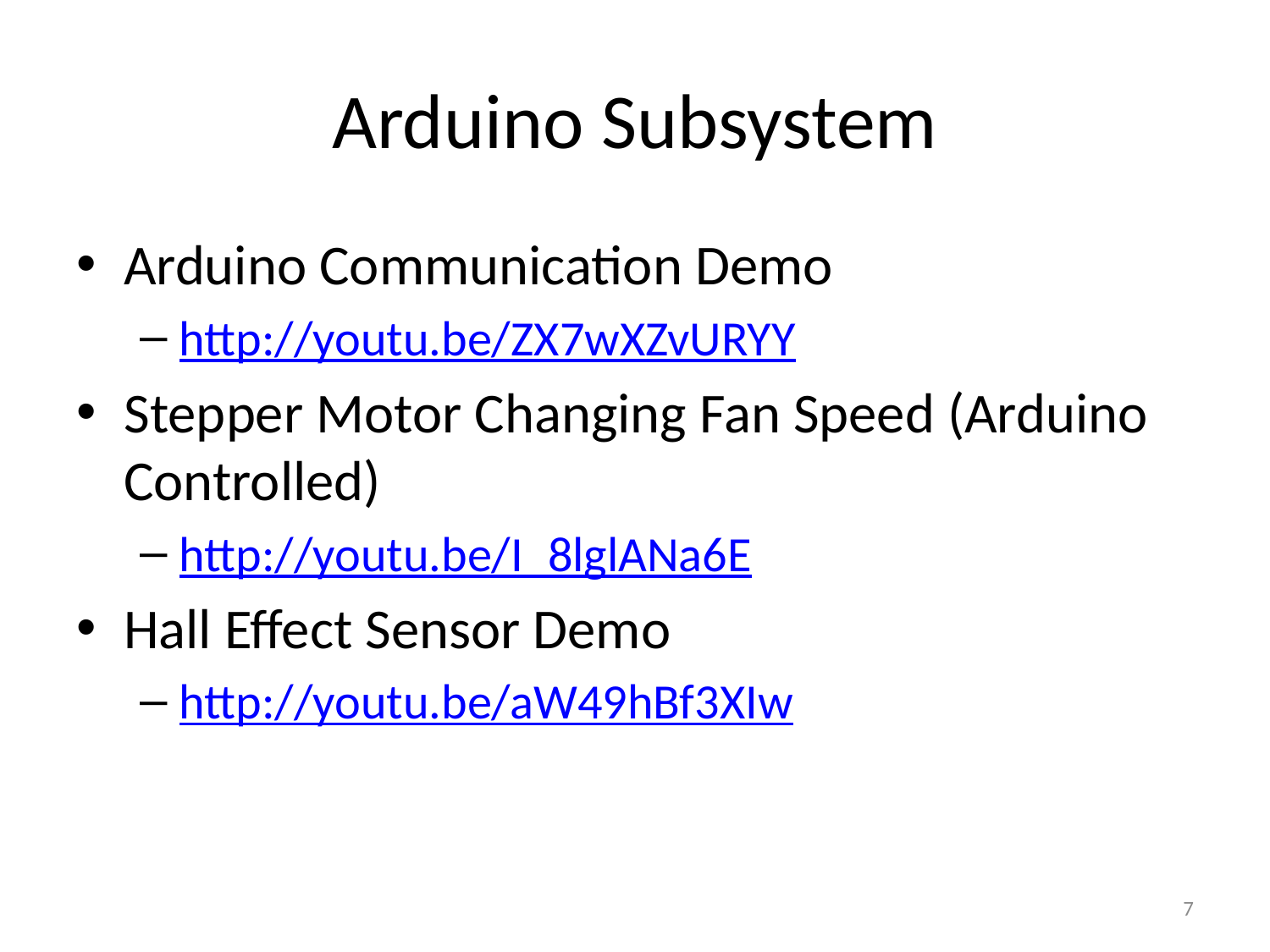

# Arduino Subsystem
Arduino Communication Demo
http://youtu.be/ZX7wXZvURYY
Stepper Motor Changing Fan Speed (Arduino Controlled)
http://youtu.be/I_8lglANa6E
Hall Effect Sensor Demo
http://youtu.be/aW49hBf3XIw
7